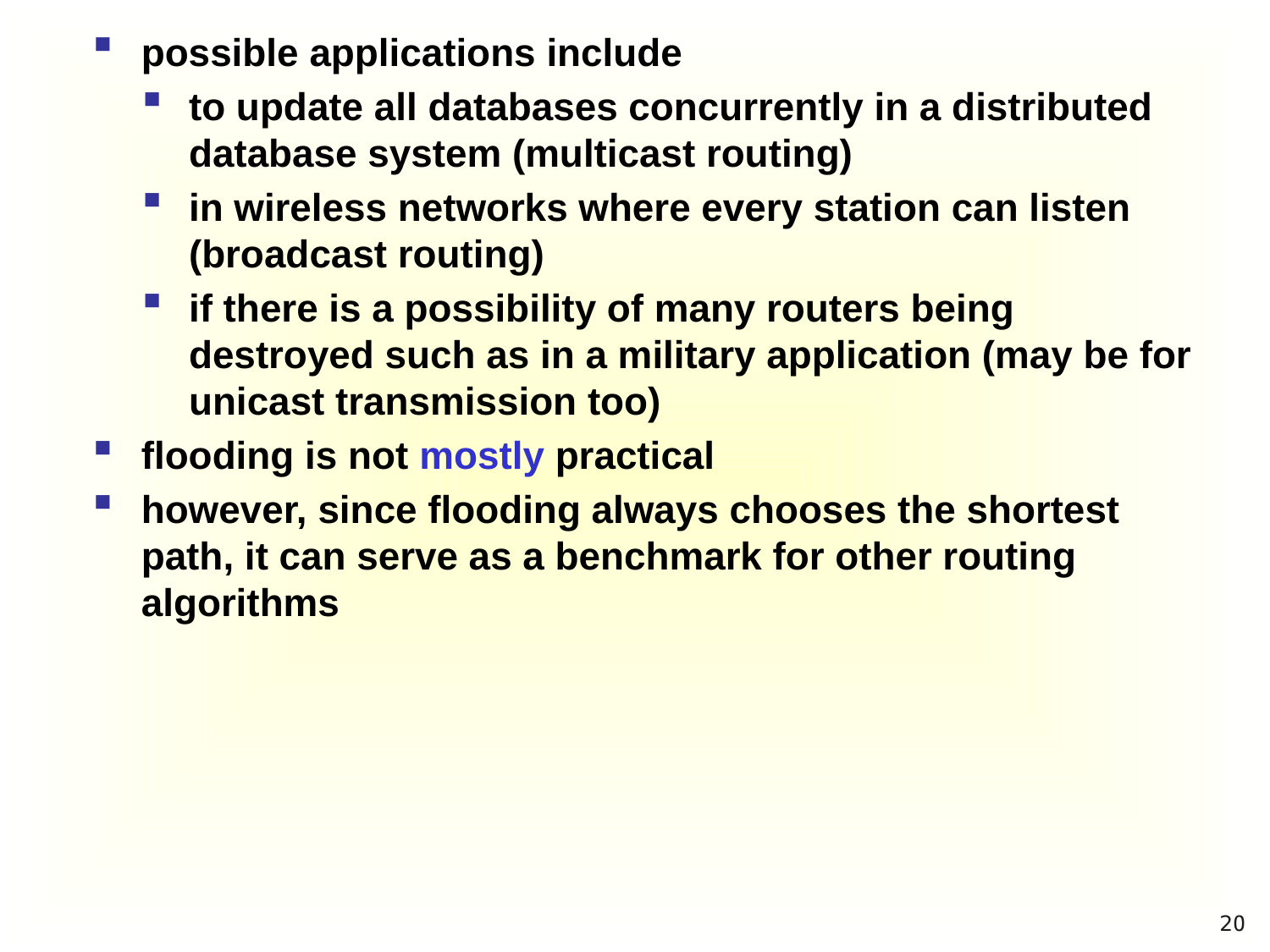

possible applications include
to update all databases concurrently in a distributed database system (multicast routing)
in wireless networks where every station can listen (broadcast routing)
if there is a possibility of many routers being destroyed such as in a military application (may be for unicast transmission too)
flooding is not mostly practical
however, since flooding always chooses the shortest path, it can serve as a benchmark for other routing algorithms
20